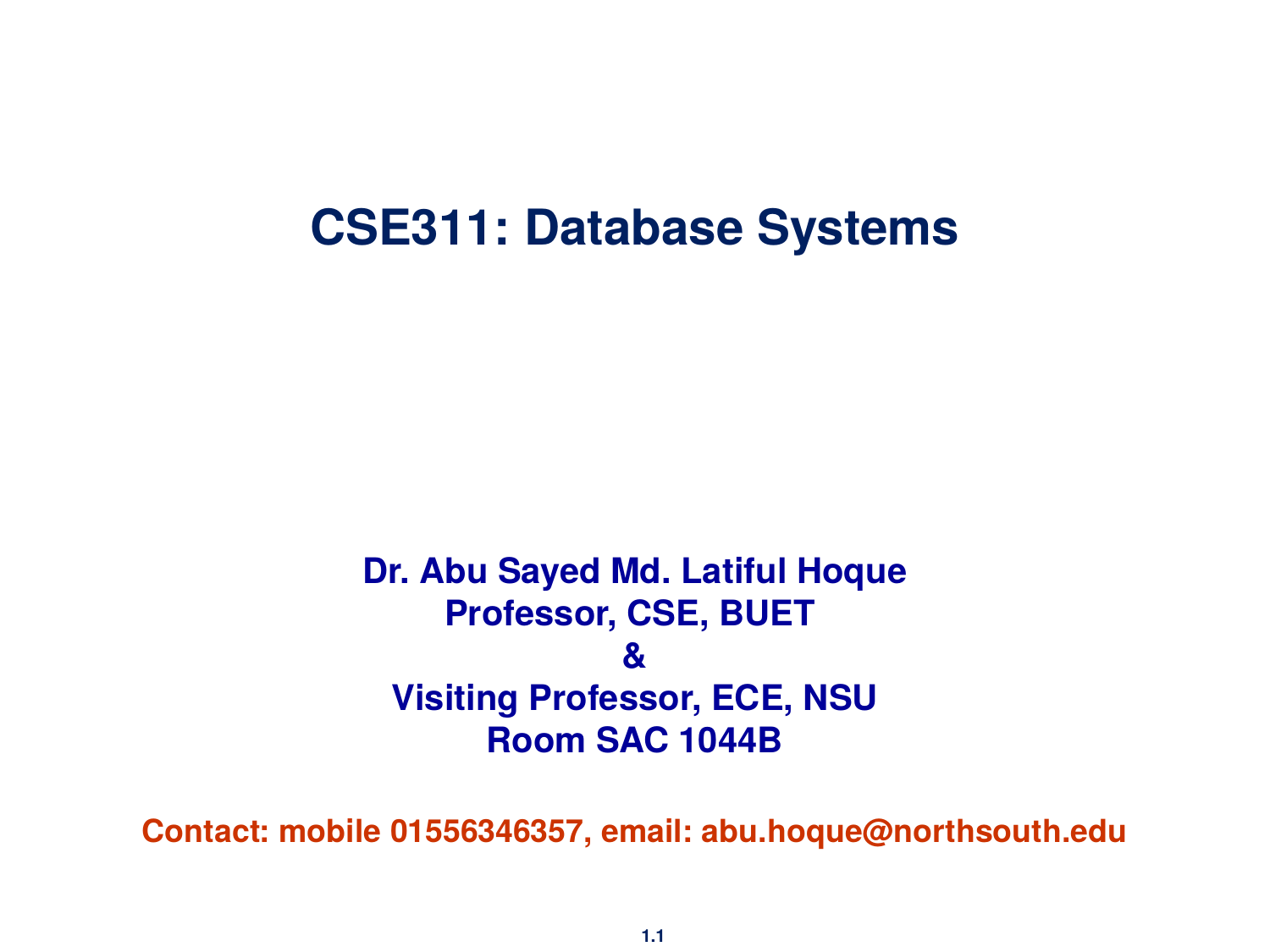

# CSE311: Database Systems
Dr. Abu Sayed Md. Latiful Hoque
Professor, CSE, BUET
&
Visiting Professor, ECE, NSU
Room SAC 1044B

Contact: mobile 01556346357, email: abu.hoque@northsouth.edu